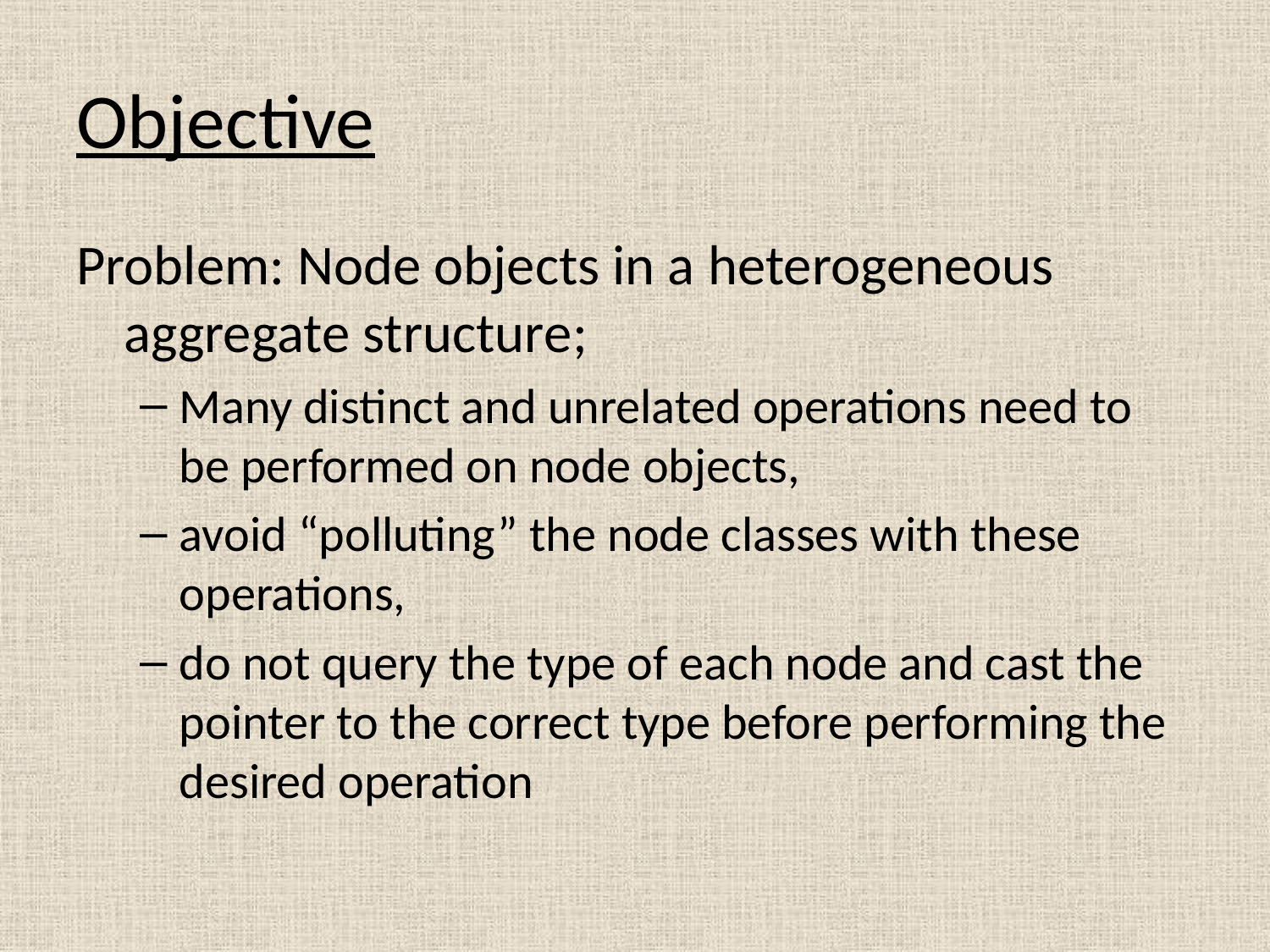

# Objective
Problem: Node objects in a heterogeneous aggregate structure;
Many distinct and unrelated operations need to be performed on node objects,
avoid “polluting” the node classes with these operations,
do not query the type of each node and cast the pointer to the correct type before performing the desired operation